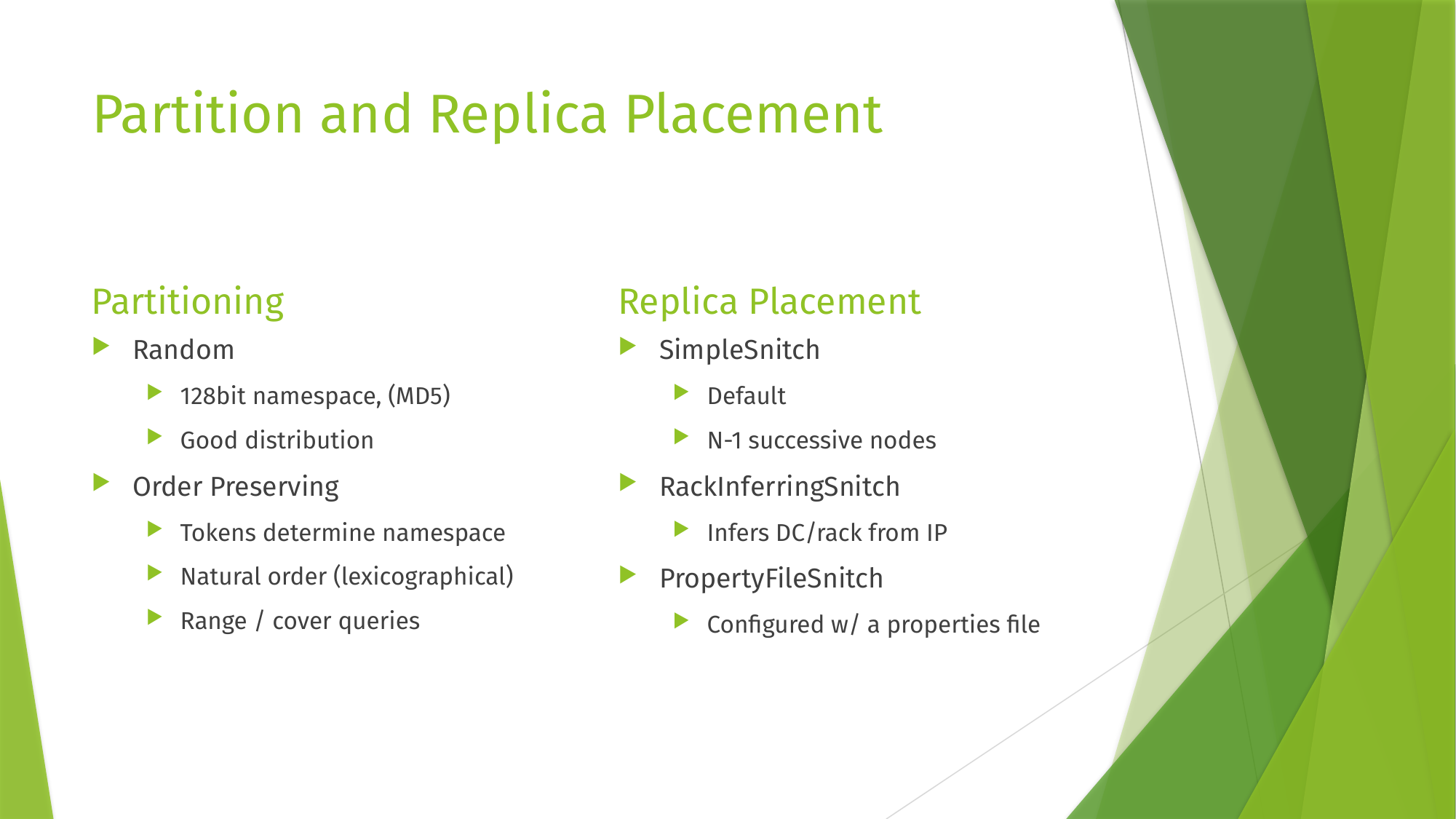

# Partition and Replica Placement
Partitioning
Replica Placement
Random
128bit namespace, (MD5)
Good distribution
Order Preserving
Tokens determine namespace
Natural order (lexicographical)
Range / cover queries
SimpleSnitch
Default
N-1 successive nodes
RackInferringSnitch
Infers DC/rack from IP
PropertyFileSnitch
Configured w/ a properties file